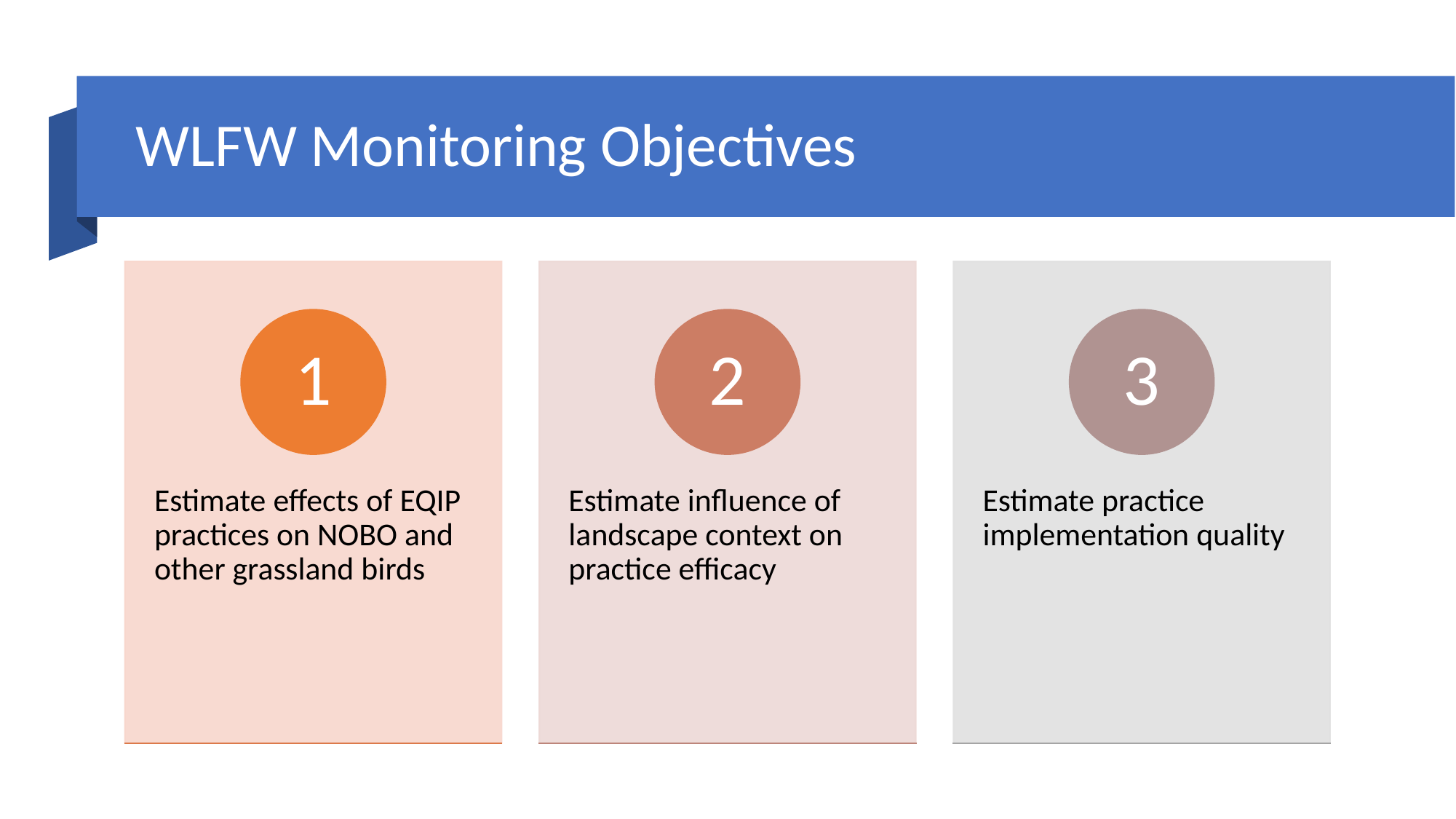

# WLFW Monitoring Objectives

Estimate effects of EQIP practices on NOBO and other grassland birds

1
Estimate influence of landscape context on practice efficacy
2
Estimate practice implementation quality
3